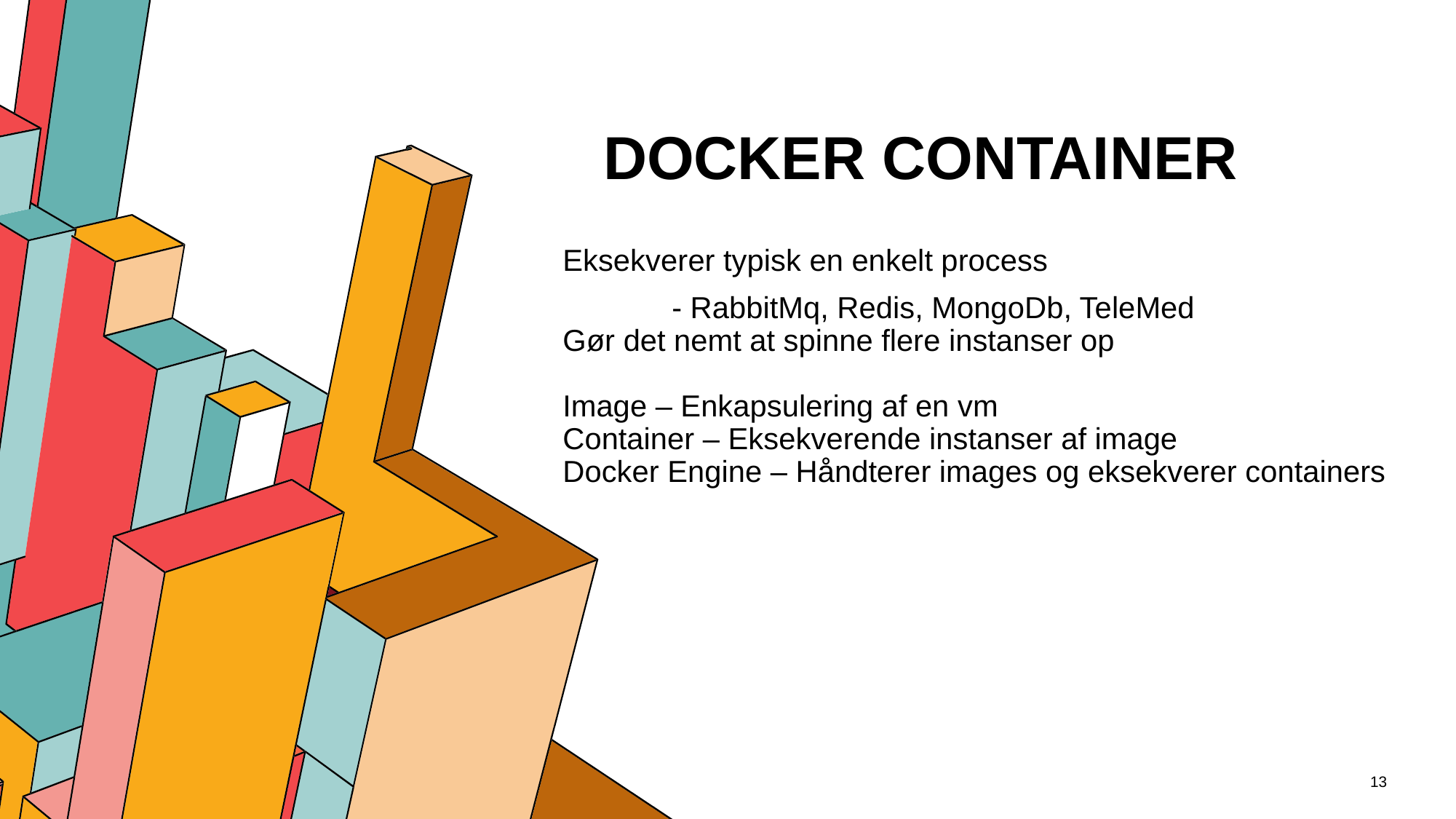

# Docker Container
Eksekverer typisk en enkelt process
	- RabbitMq, Redis, MongoDb, TeleMed
Gør det nemt at spinne flere instanser op
Image – Enkapsulering af en vm
Container – Eksekverende instanser af image
Docker Engine – Håndterer images og eksekverer containers

13